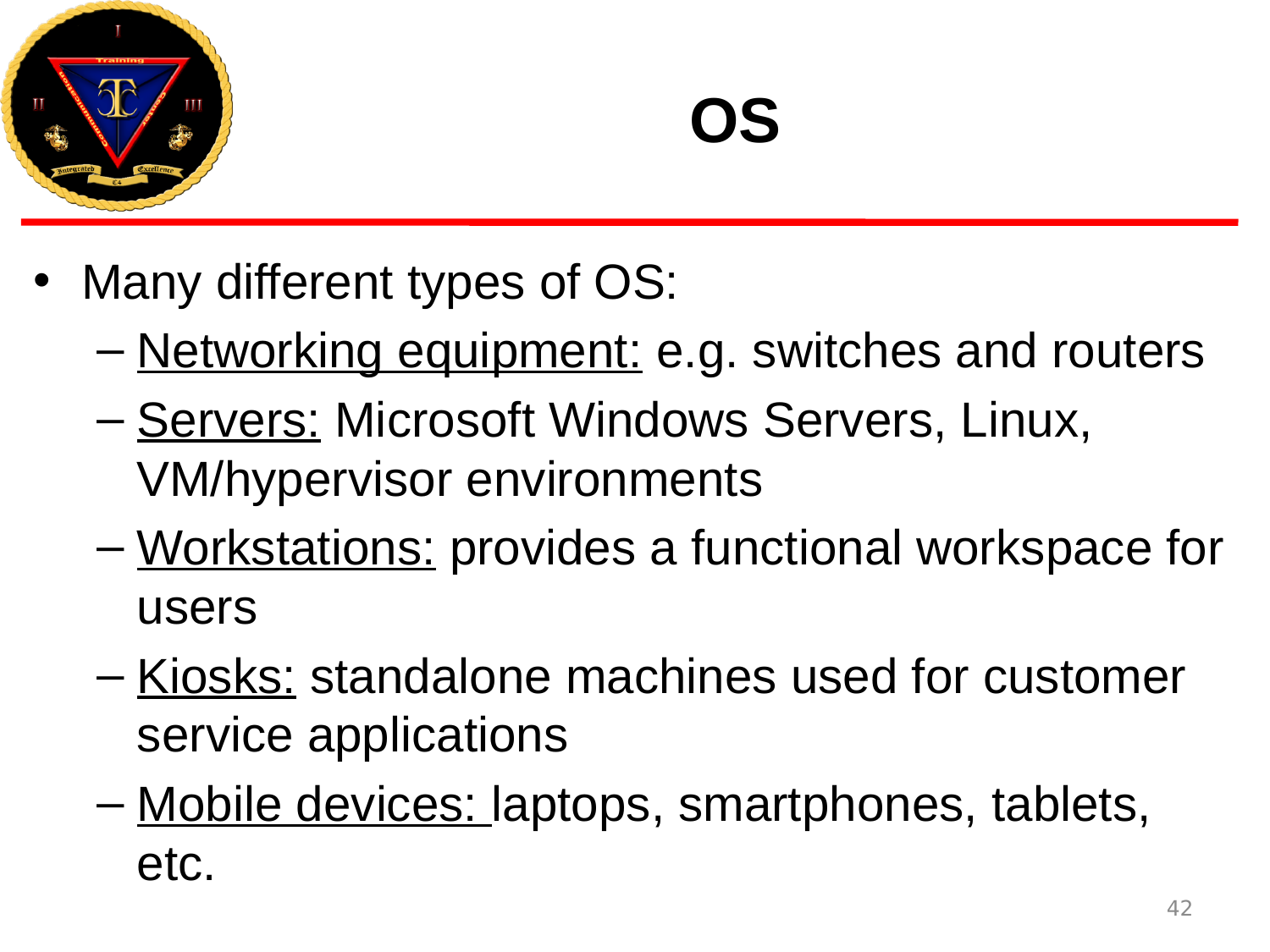

# OS
Many different types of OS:
Networking equipment: e.g. switches and routers
Servers: Microsoft Windows Servers, Linux, VM/hypervisor environments
Workstations: provides a functional workspace for users
Kiosks: standalone machines used for customer service applications
Mobile devices: laptops, smartphones, tablets, etc.
42